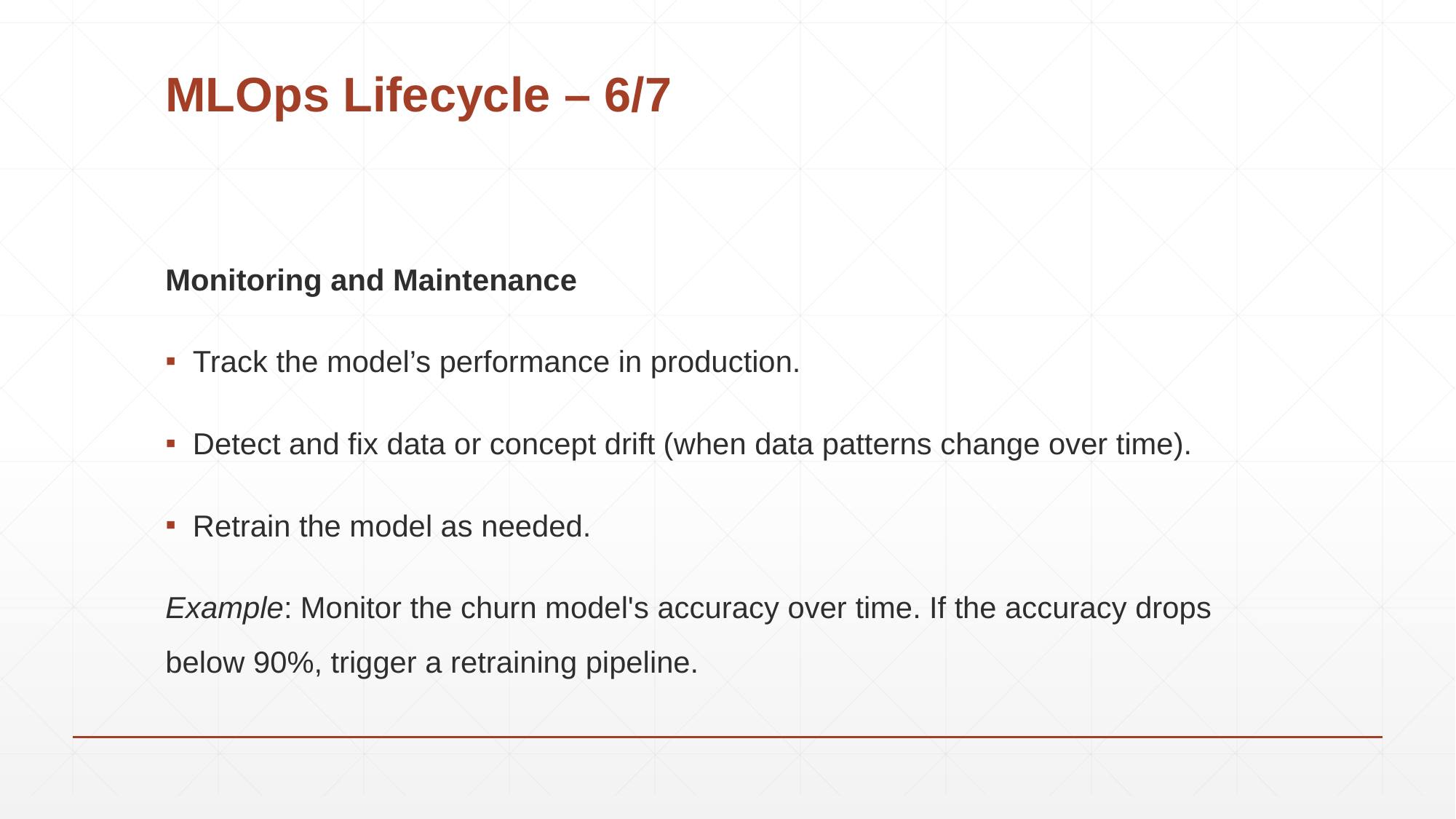

# MLOps Lifecycle – 6/7
Monitoring and Maintenance
Track the model’s performance in production.
Detect and fix data or concept drift (when data patterns change over time).
Retrain the model as needed.
Example: Monitor the churn model's accuracy over time. If the accuracy drops below 90%, trigger a retraining pipeline.